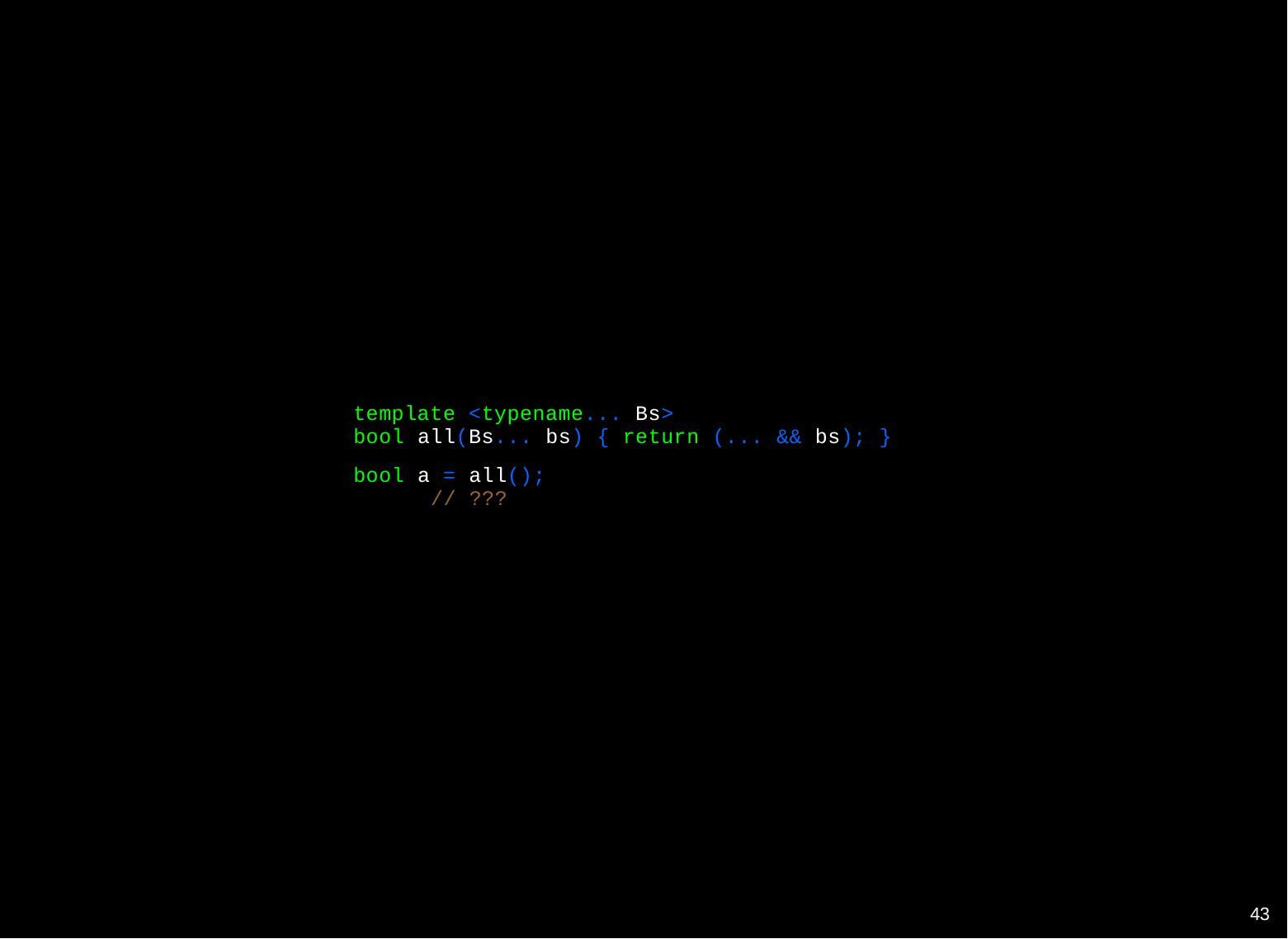

template <typename... Bs>
bool all(Bs... bs) { return (... && bs); }
bool a = all();
// ???

43